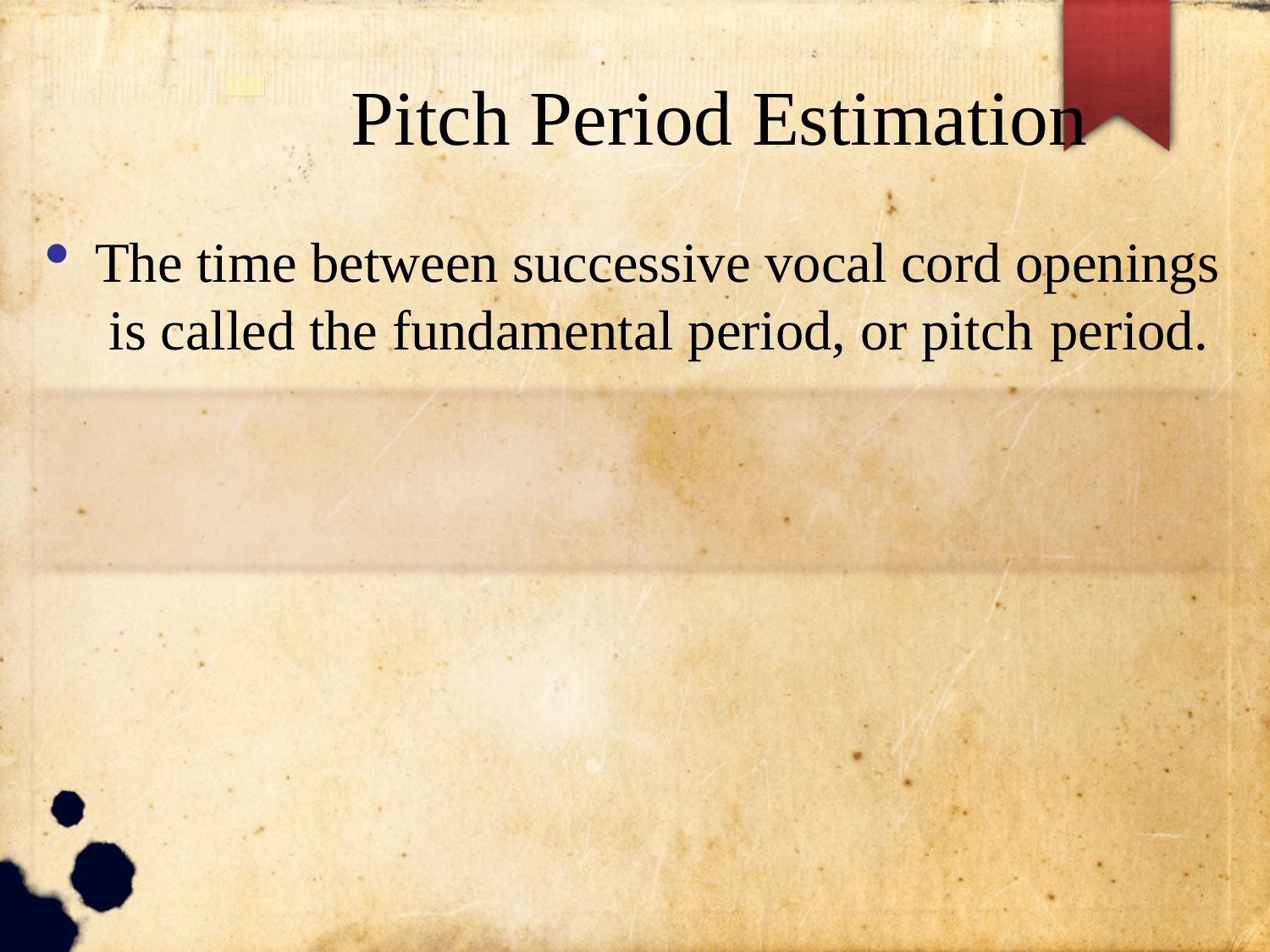

Pitch Period Estimation

The time between successive vocal cord openings  is called the fundamental period, or pitch period.